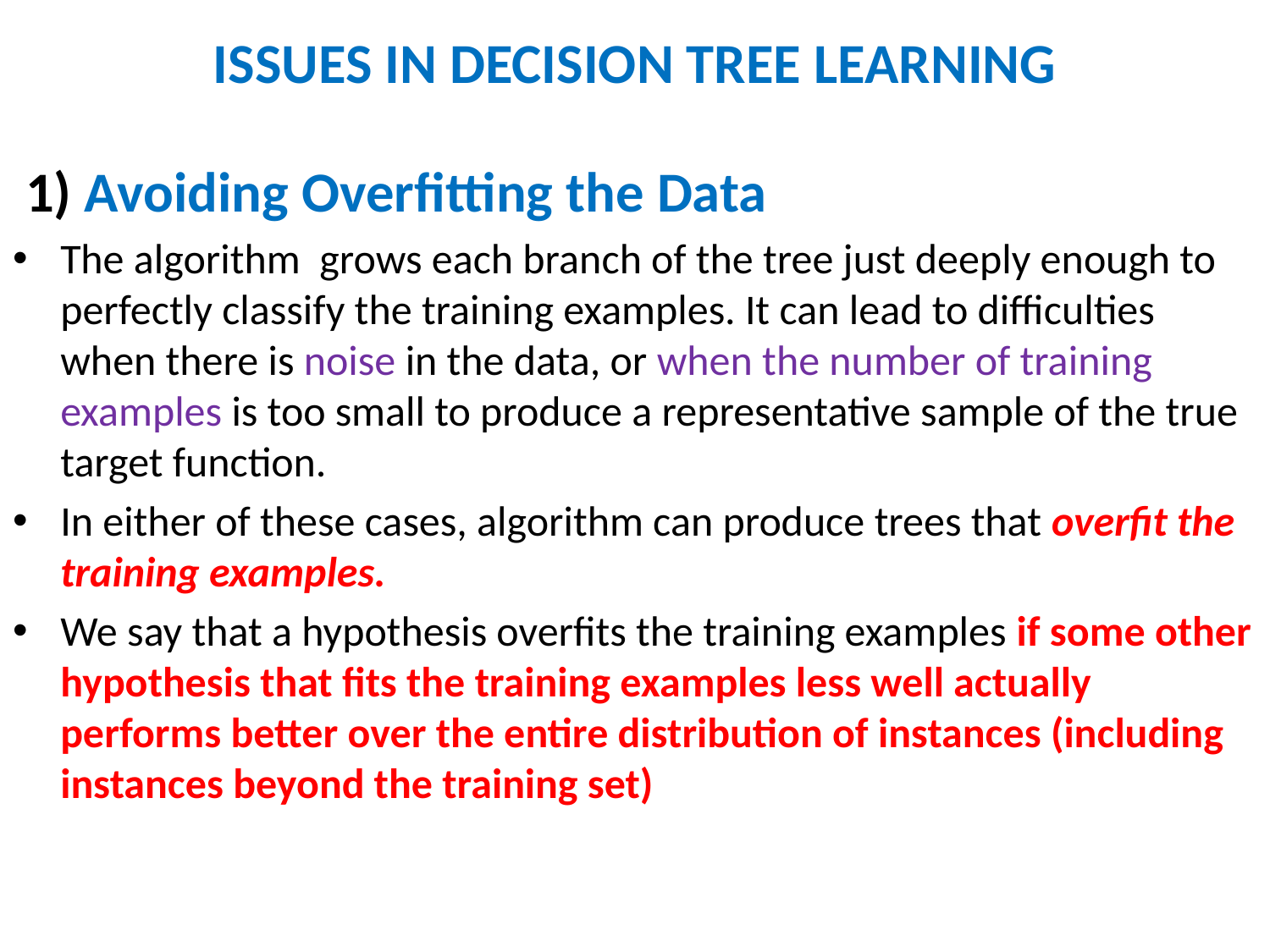

# ISSUES IN DECISION TREE LEARNING

 1) Avoiding Overfitting the Data
The algorithm  grows each branch of the tree just deeply enough to perfectly classify the training examples. It can lead to difficulties when there is noise in the data, or when the number of training examples is too small to produce a representative sample of the true target function.
In either of these cases, algorithm can produce trees that overfit the training examples.
We say that a hypothesis overfits the training examples if some other hypothesis that fits the training examples less well actually performs better over the entire distribution of instances (including instances beyond the training set)